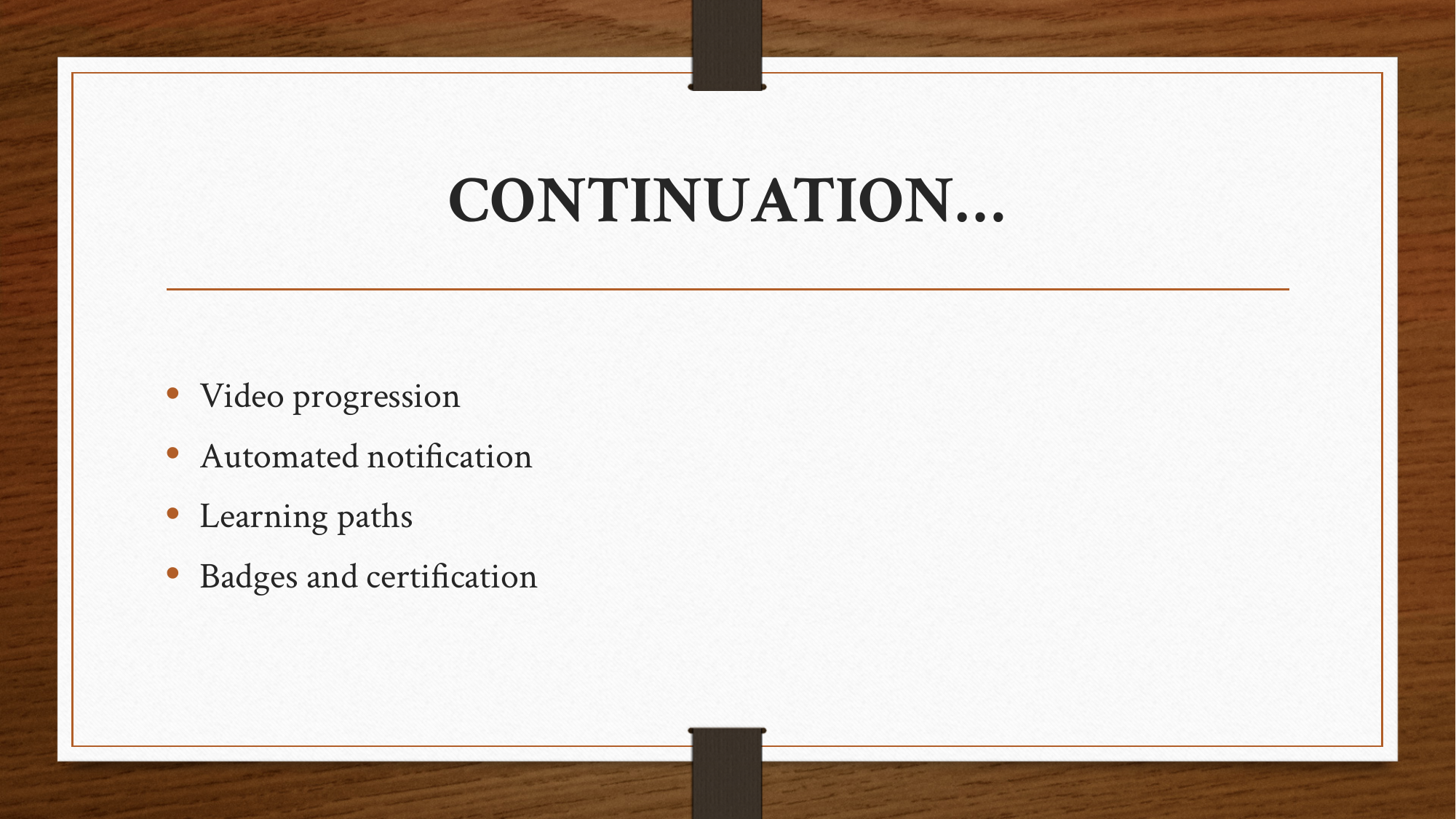

# CONTINUATION…

Video progression
Automated notification
Learning paths
Badges and certification